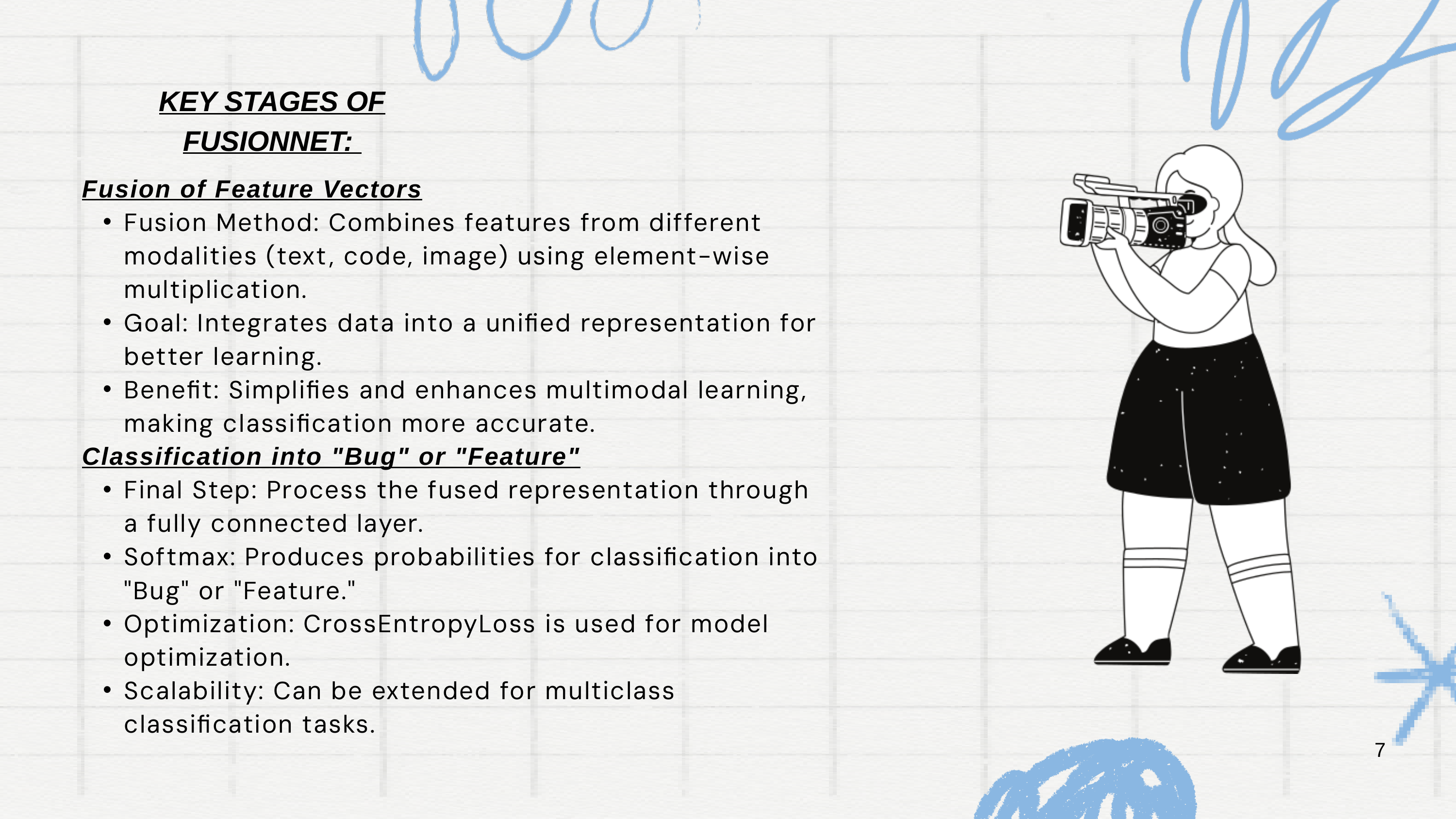

KEY STAGES OF FUSIONNET:

Fusion of Feature Vectors
Fusion Method: Combines features from different modalities (text, code, image) using element-wise multiplication.
Goal: Integrates data into a unified representation for better learning.
Benefit: Simplifies and enhances multimodal learning, making classification more accurate.
Classification into "Bug" or "Feature"
Final Step: Process the fused representation through a fully connected layer.
Softmax: Produces probabilities for classification into "Bug" or "Feature."
Optimization: CrossEntropyLoss is used for model optimization.
Scalability: Can be extended for multiclass classification tasks.

7